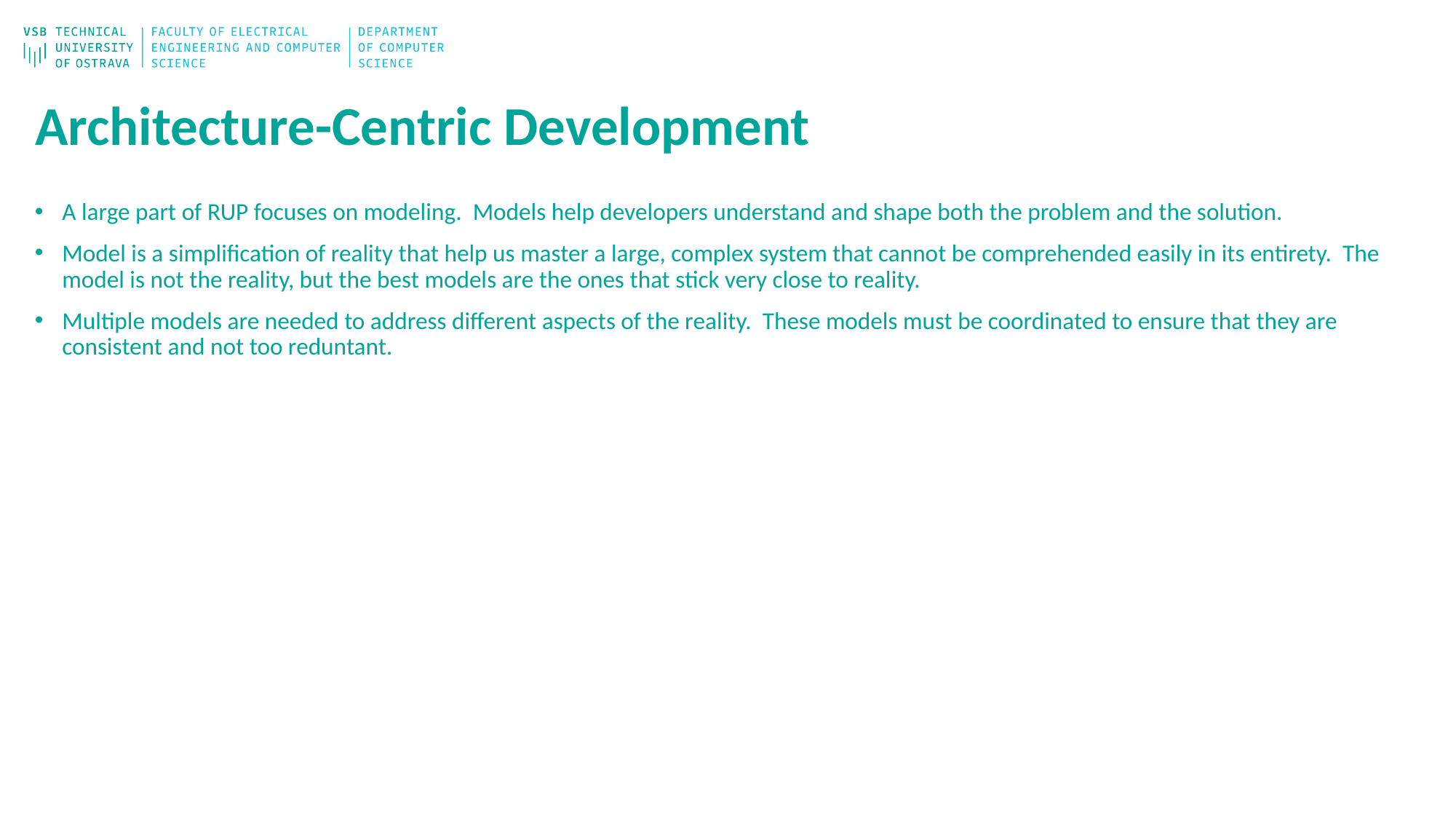

# Architecture-Centric Development
A large part of RUP focuses on modeling.  Models help developers understand and shape both the problem and the solution.
Model is a simplification of reality that help us master a large, complex system that cannot be comprehended easily in its entirety.  The model is not the reality, but the best models are the ones that stick very close to reality.
Multiple models are needed to address different aspects of the reality.  These models must be coordinated to ensure that they are consistent and not too reduntant.